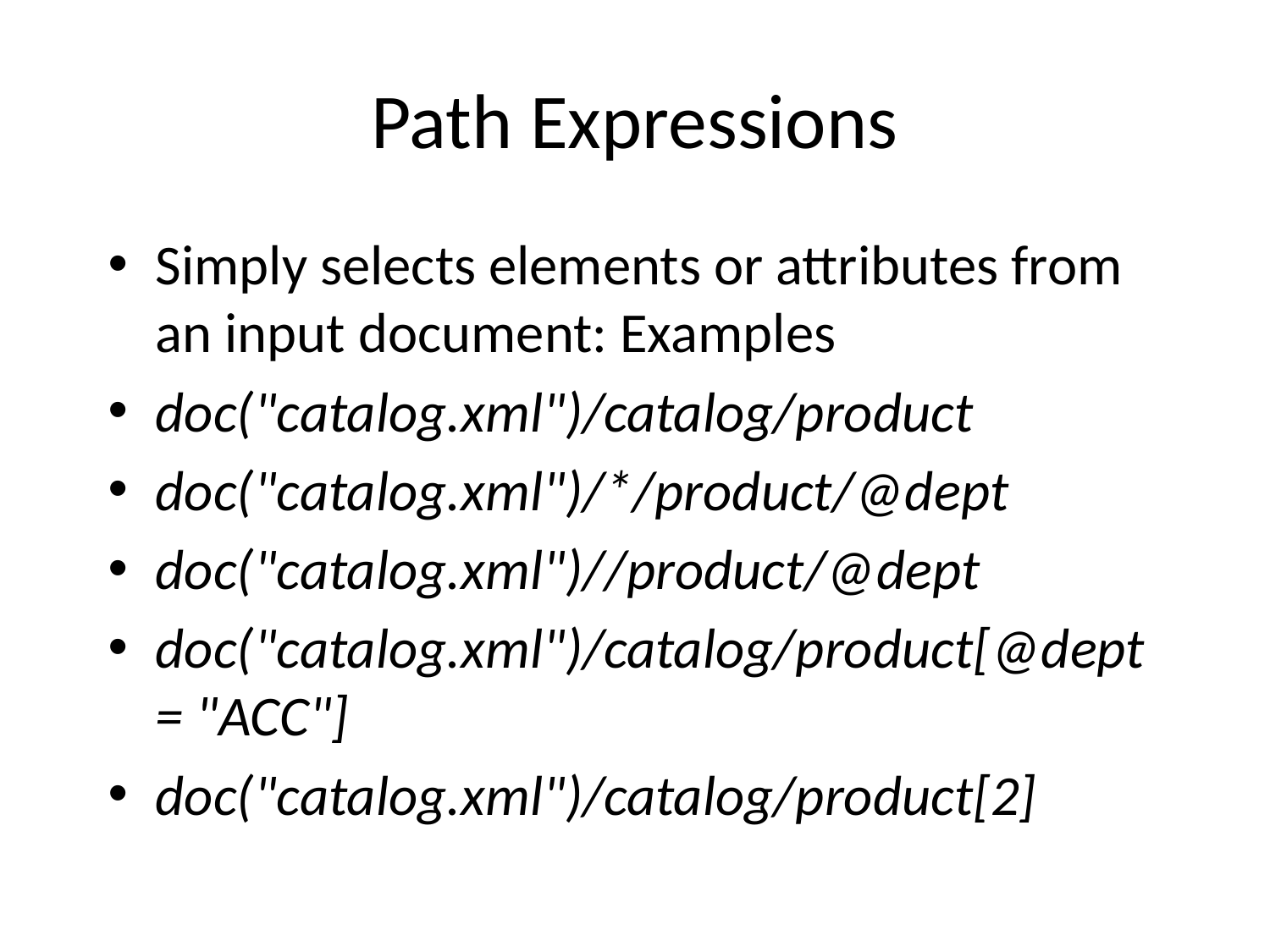

# Path Expressions
Simply selects elements or attributes from an input document: Examples
doc("catalog.xml")/catalog/product
doc("catalog.xml")/*/product/@dept
doc("catalog.xml")//product/@dept
doc("catalog.xml")/catalog/product[@dept = "ACC"]
doc("catalog.xml")/catalog/product[2]